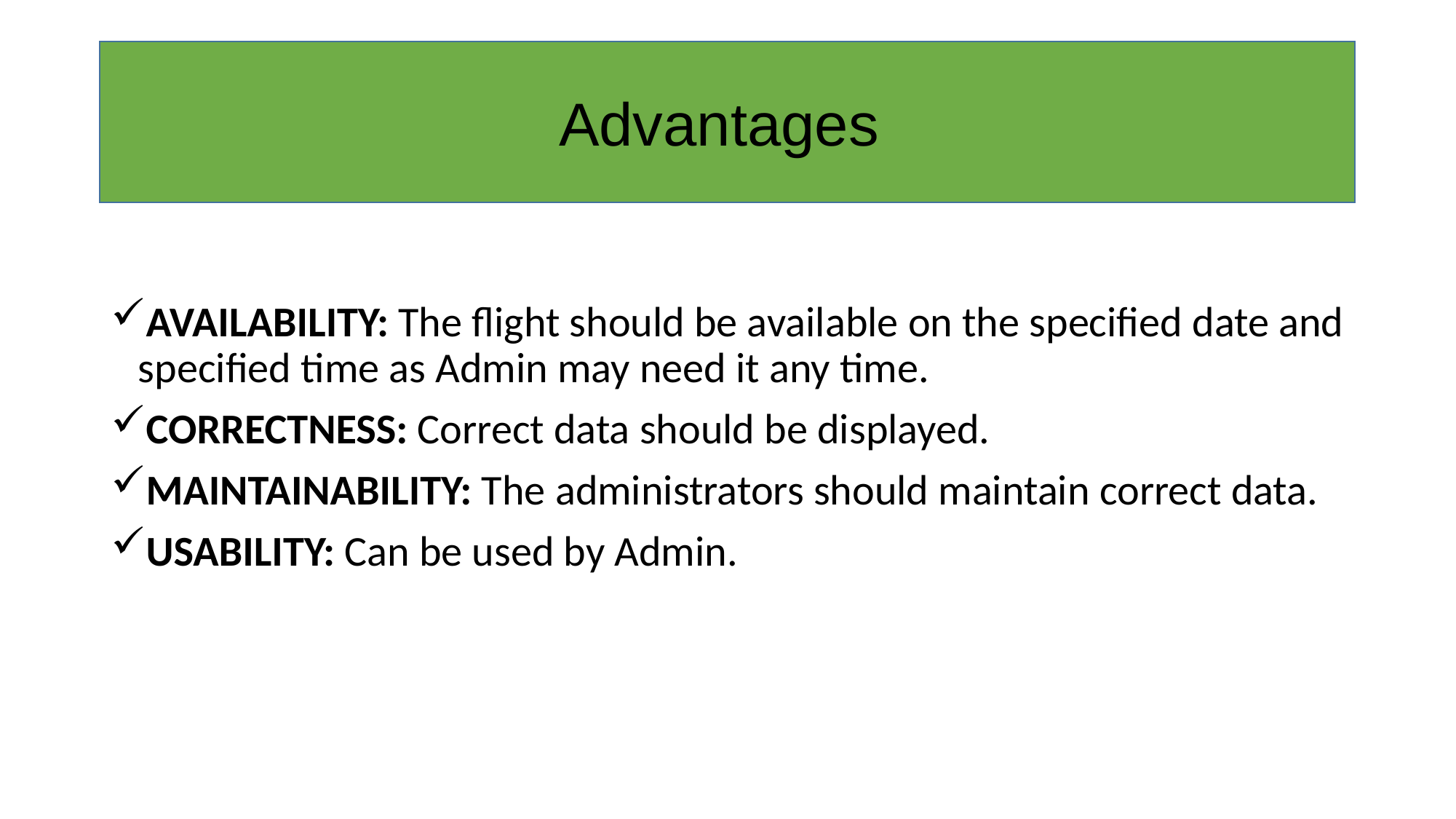

Advantages
#

AVAILABILITY: The flight should be available on the specified date and specified time as Admin may need it any time.
CORRECTNESS: Correct data should be displayed.
MAINTAINABILITY: The administrators should maintain correct data.
USABILITY: Can be used by Admin.